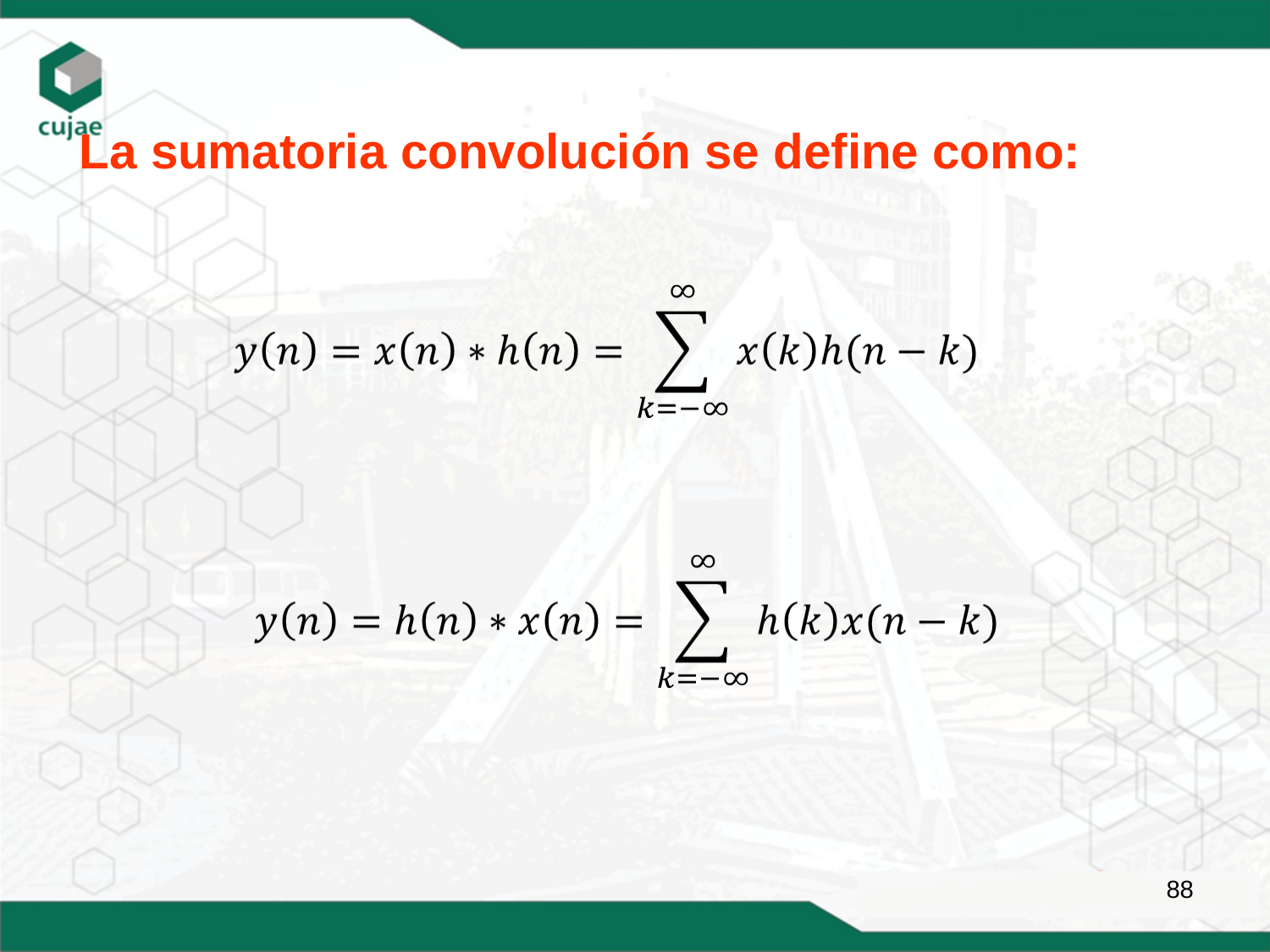

La sumatoria convolución se define como:

88